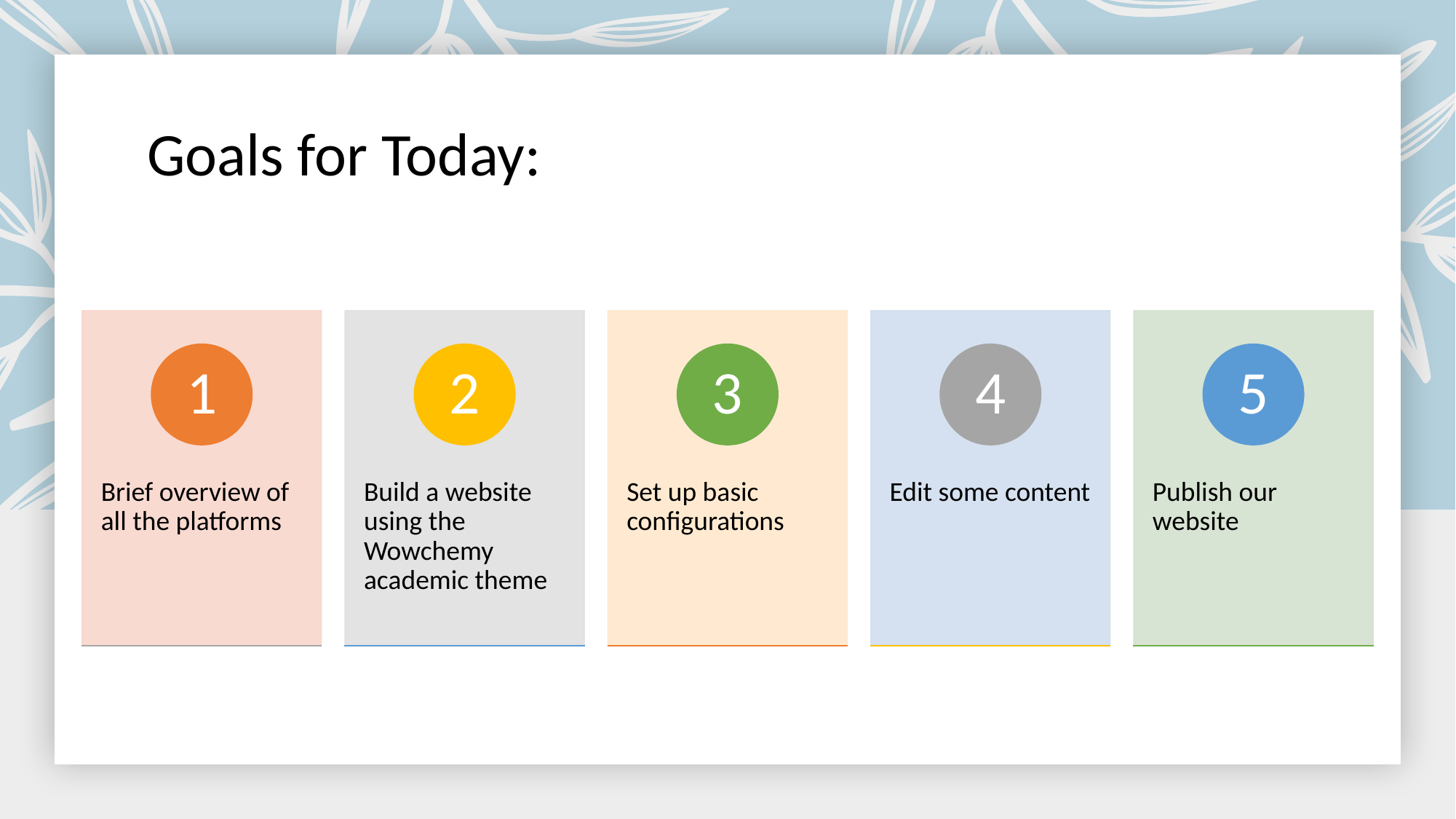

# Goals for Today:
Brief overview of all the platforms
1
Build a website using the Wowchemy academic theme
2
Set up basic configurations
3
Edit some content
4
Publish our website
5